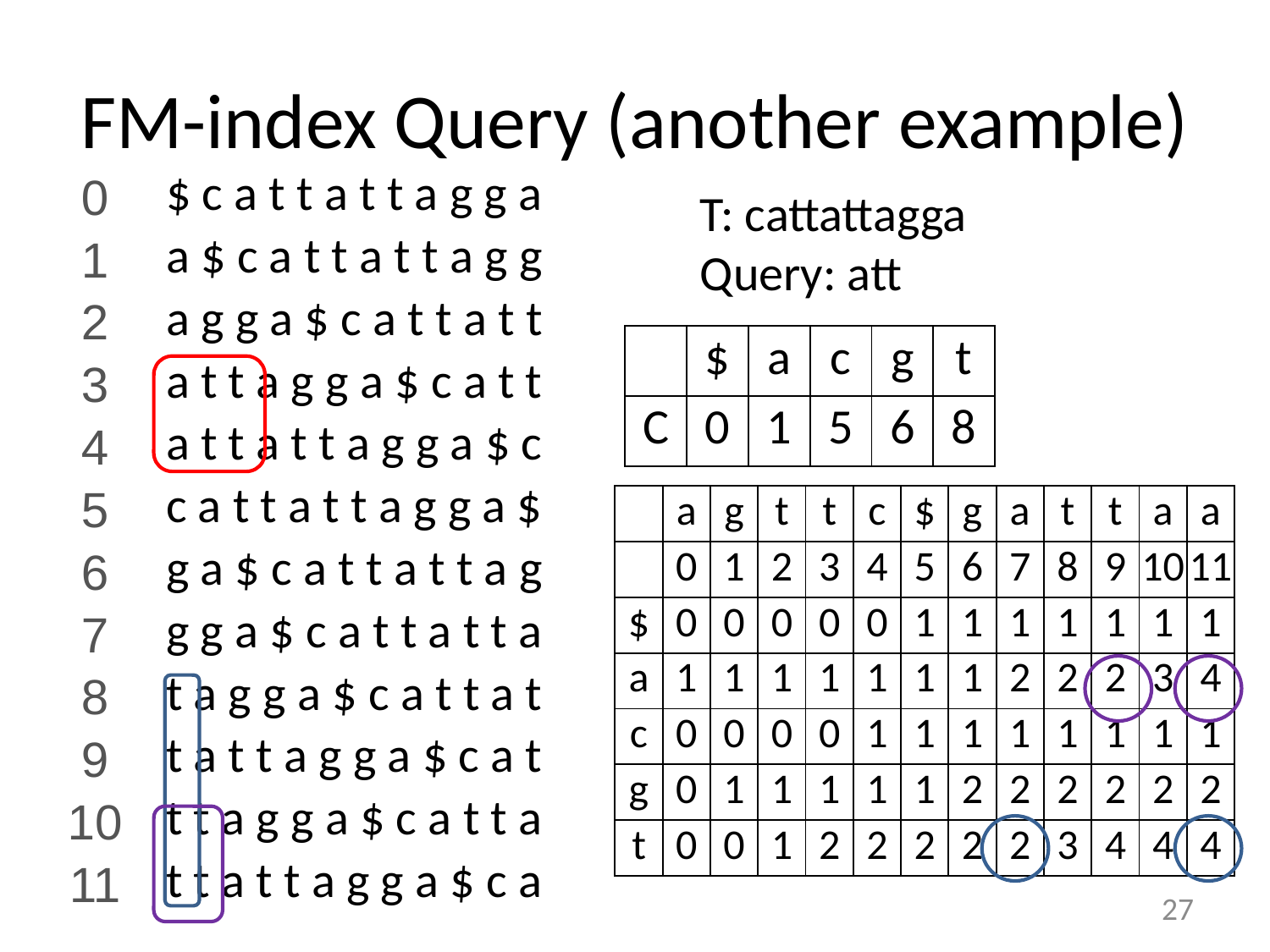

# FM-index Query (another example)
| 0 | $ c a t t a t t a g g a |
| --- | --- |
| 1 | a $ c a t t a t t a g g |
| 2 | a g g a $ c a t t a t t |
| 3 | a t t a g g a $ c a t t |
| 4 | a t t a t t a g g a $ c |
| 5 | c a t t a t t a g g a $ |
| 6 | g a $ c a t t a t t a g |
| 7 | g g a $ c a t t a t t a |
| 8 | t a g g a $ c a t t a t |
| 9 | t a t t a g g a $ c a t |
| 10 | t t a g g a $ c a t t a |
| 11 | t t a t t a g g a $ c a |
T: cattattagga
Query: att
|  | $ | a | c | g | t |
| --- | --- | --- | --- | --- | --- |
| C | 0 | 1 | 5 | 6 | 8 |

|  | a | g | t | t | c | $ | g | a | t | t | a | a |
| --- | --- | --- | --- | --- | --- | --- | --- | --- | --- | --- | --- | --- |
|  | 0 | 1 | 2 | 3 | 4 | 5 | 6 | 7 | 8 | 9 | 10 | 11 |
| $ | 0 | 0 | 0 | 0 | 0 | 1 | 1 | 1 | 1 | 1 | 1 | 1 |
| a | 1 | 1 | 1 | 1 | 1 | 1 | 1 | 2 | 2 | 2 | 3 | 4 |
| c | 0 | 0 | 0 | 0 | 1 | 1 | 1 | 1 | 1 | 1 | 1 | 1 |
| g | 0 | 1 | 1 | 1 | 1 | 1 | 2 | 2 | 2 | 2 | 2 | 2 |
| t | 0 | 0 | 1 | 2 | 2 | 2 | 2 | 2 | 3 | 4 | 4 | 4 |

27